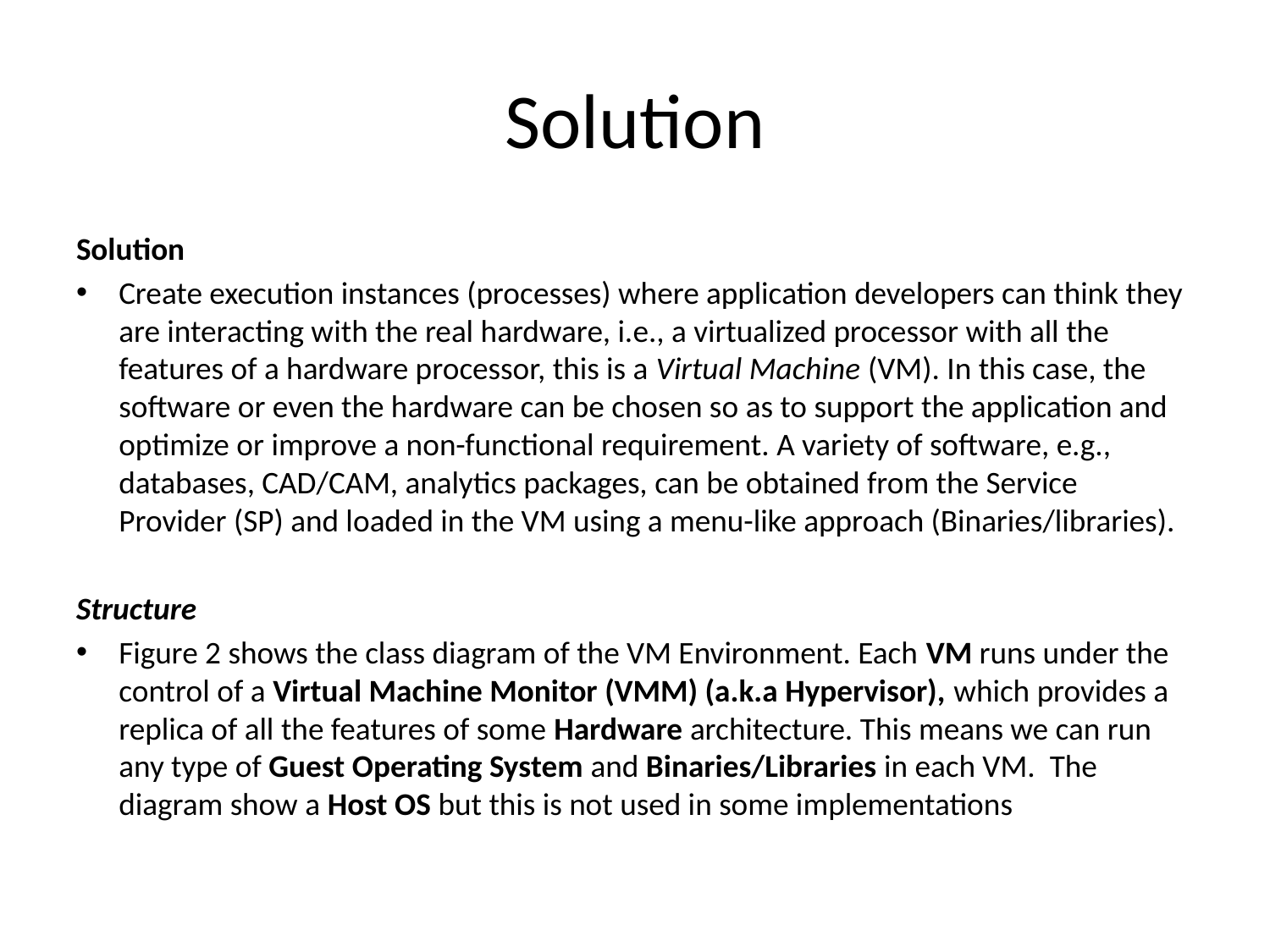

# Solution
Solution
Create execution instances (processes) where application developers can think they are interacting with the real hardware, i.e., a virtualized processor with all the features of a hardware processor, this is a Virtual Machine (VM). In this case, the software or even the hardware can be chosen so as to support the application and optimize or improve a non-functional requirement. A variety of software, e.g., databases, CAD/CAM, analytics packages, can be obtained from the Service Provider (SP) and loaded in the VM using a menu-like approach (Binaries/libraries).

Structure
Figure 2 shows the class diagram of the VM Environment. Each VM runs under the control of a Virtual Machine Monitor (VMM) (a.k.a Hypervisor), which provides a replica of all the features of some Hardware architecture. This means we can run any type of Guest Operating System and Binaries/Libraries in each VM.  The diagram show a Host OS but this is not used in some implementations